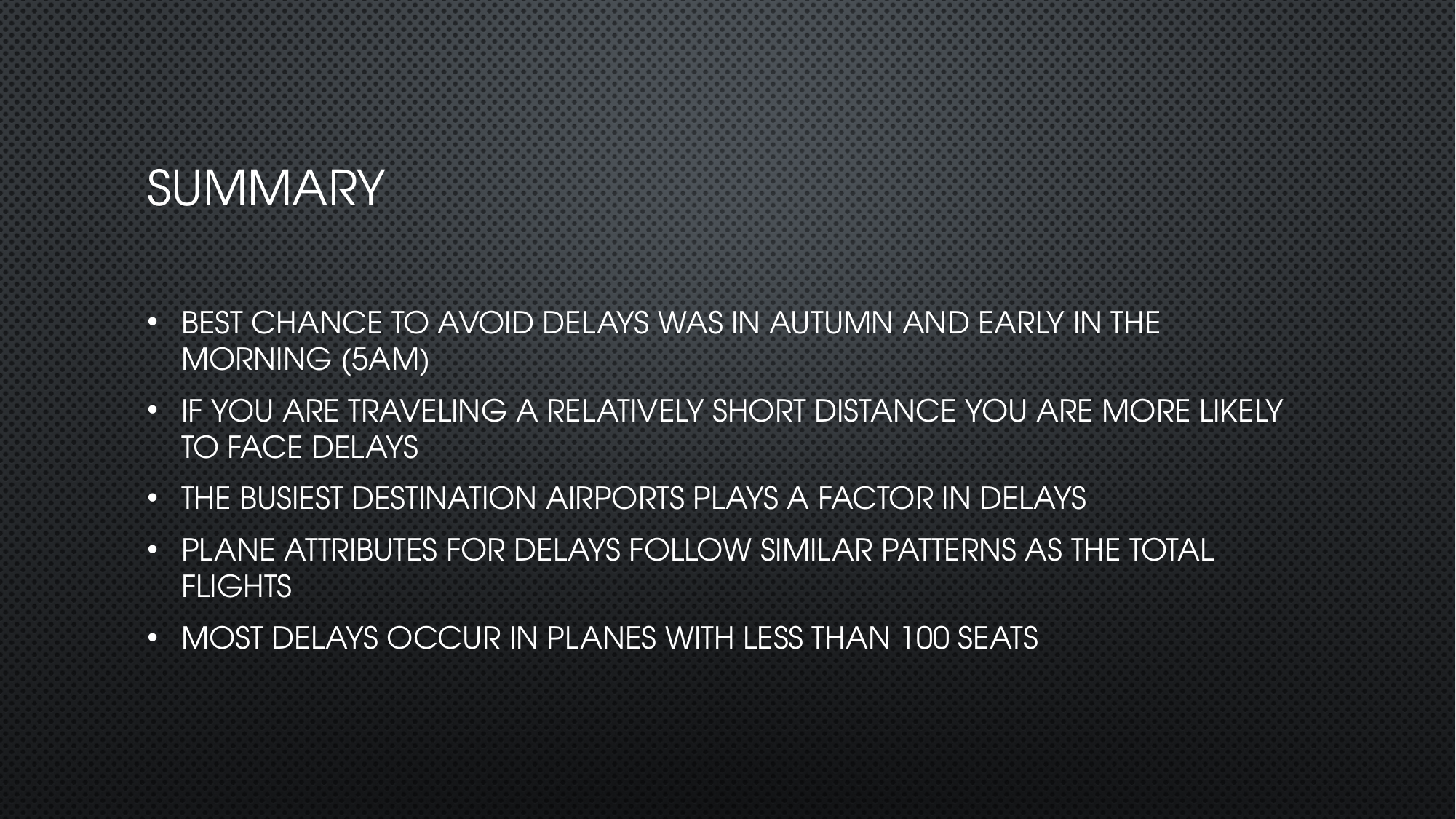

# SUMMARY
Best chance to avoid delays was in Autumn and early in the morning (5am)
If you are traveling a relatively short distance you are more likely to face delays
The busiest destination airports plays a factor in delays
Plane attributes for delays follow similar patterns as the total flights
Most delays occur in planes with less than 100 seats